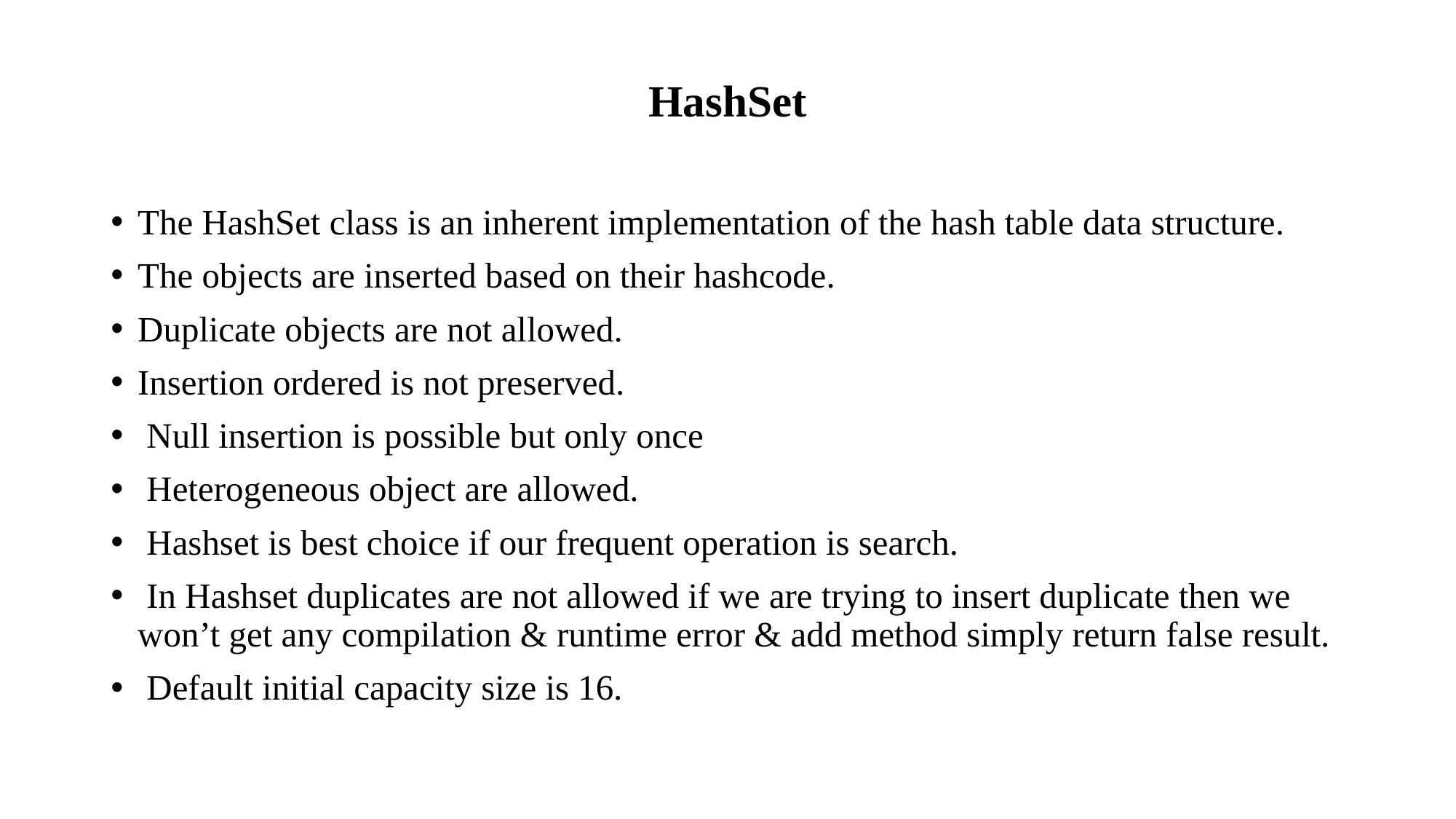

HashSet

The HashSet class is an inherent implementation of the hash table data structure.
The objects are inserted based on their hashcode.
Duplicate objects are not allowed.
Insertion ordered is not preserved.
 Null insertion is possible but only once
 Heterogeneous object are allowed.
 Hashset is best choice if our frequent operation is search.
 In Hashset duplicates are not allowed if we are trying to insert duplicate then we won’t get any compilation & runtime error & add method simply return false result.
 Default initial capacity size is 16.